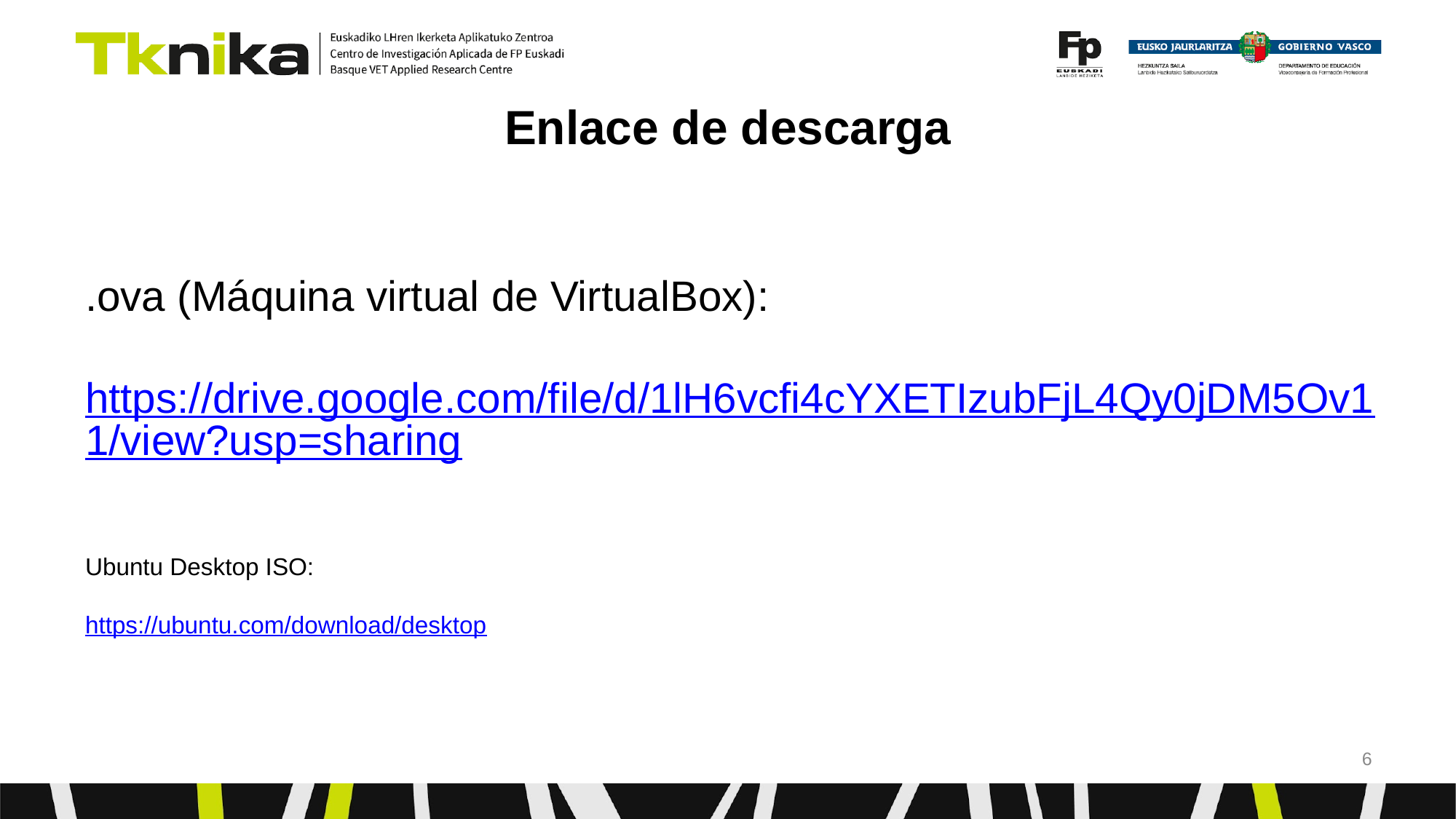

# Enlace de descarga

.ova (Máquina virtual de VirtualBox):

https://drive.google.com/file/d/1lH6vcfi4cYXETIzubFjL4Qy0jDM5Ov11/view?usp=sharing

Ubuntu Desktop ISO:

https://ubuntu.com/download/desktop

6